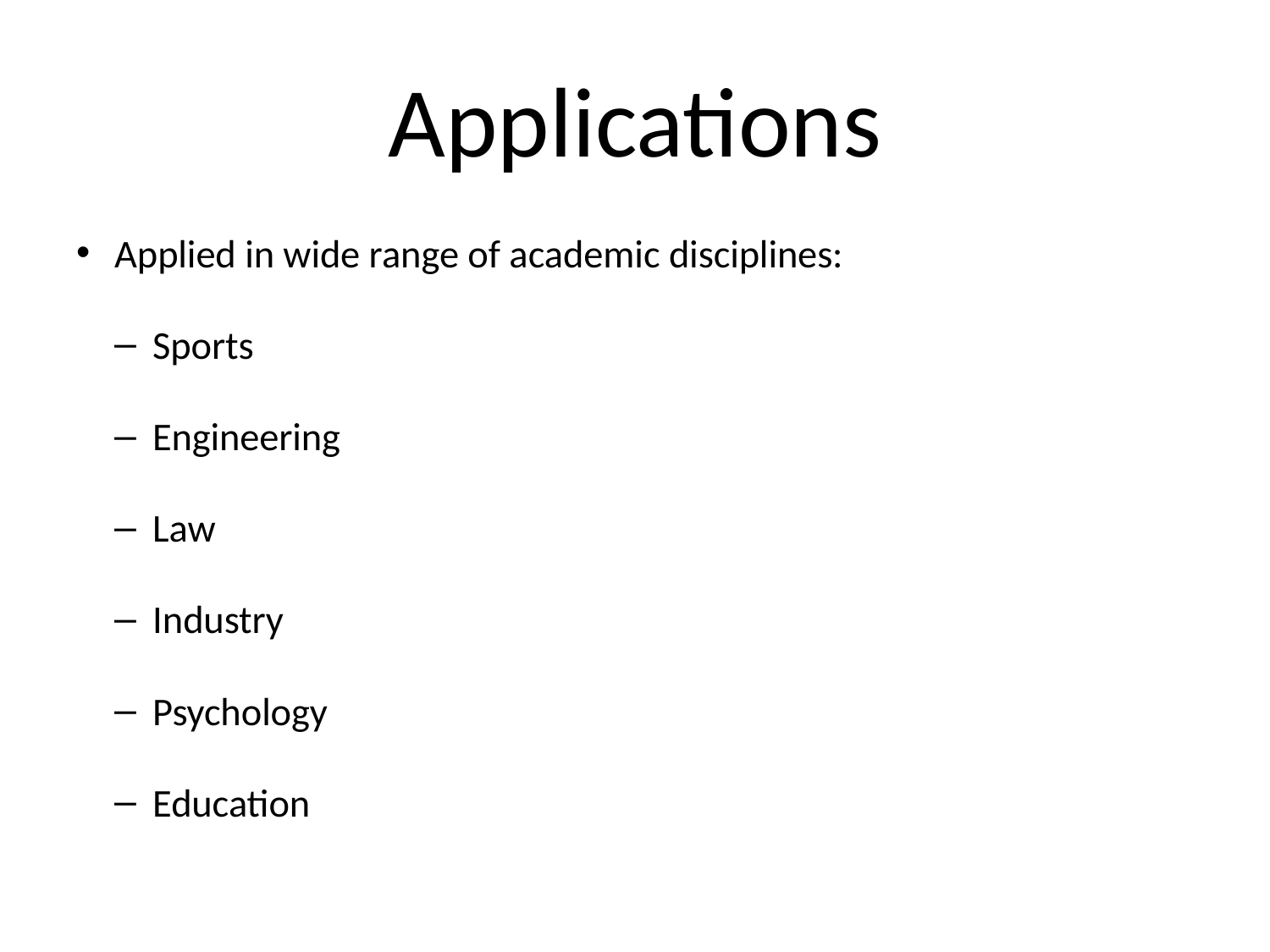

# Applications
Applied in wide range of academic disciplines:
Sports
Engineering
Law
Industry
Psychology
Education